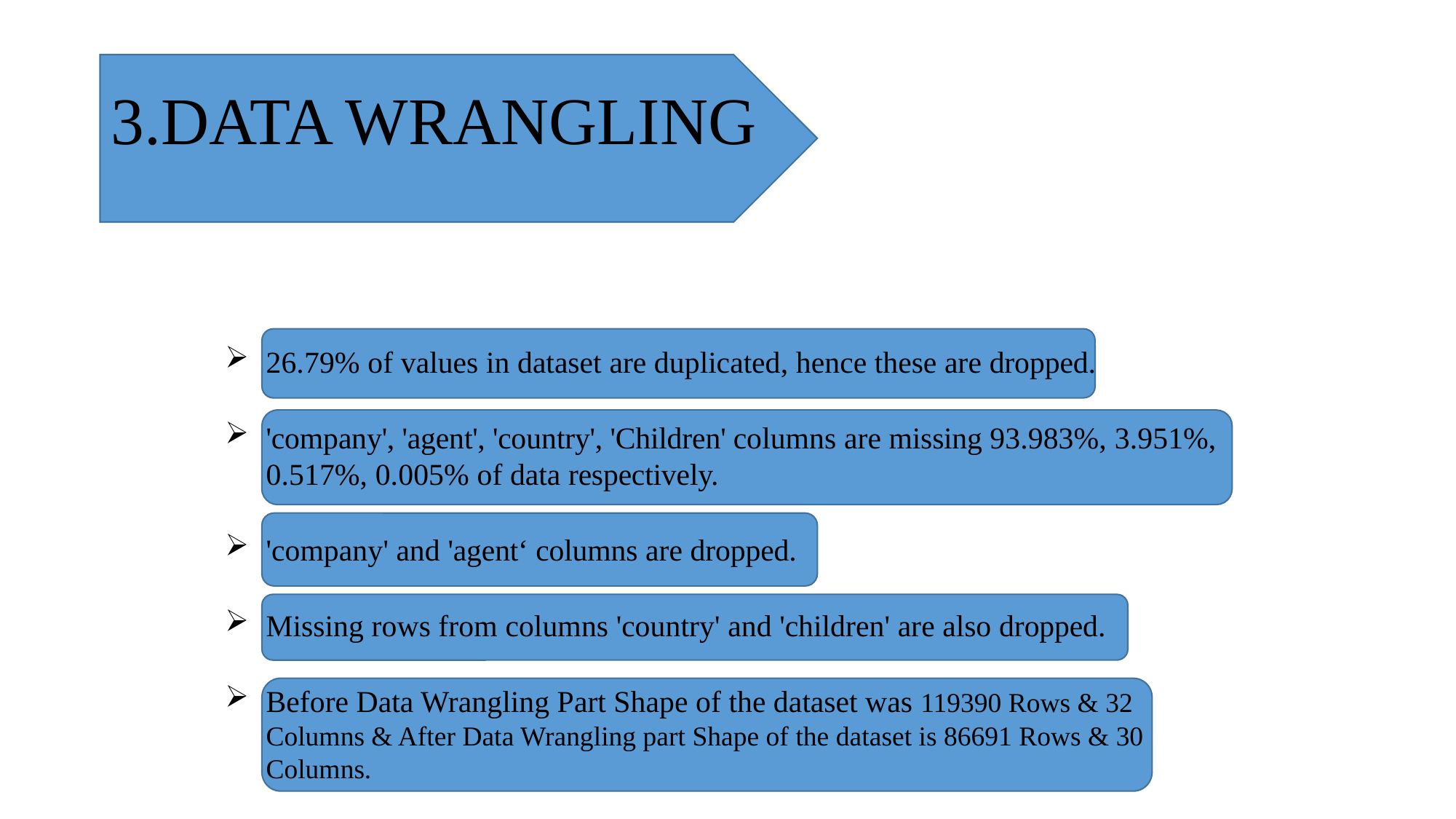

# 3.DATA WRANGLING

26.79% of values in dataset are duplicated, hence these are dropped.

'company', 'agent', 'country', 'Children' columns are missing 93.983%, 3.951%, 0.517%, 0.005% of data respectively.

'company' and 'agent‘ columns are dropped.

Missing rows from columns 'country' and 'children' are also dropped.

Before Data Wrangling Part Shape of the dataset was 119390 Rows & 32 Columns & After Data Wrangling part Shape of the dataset is 86691 Rows & 30 Columns.